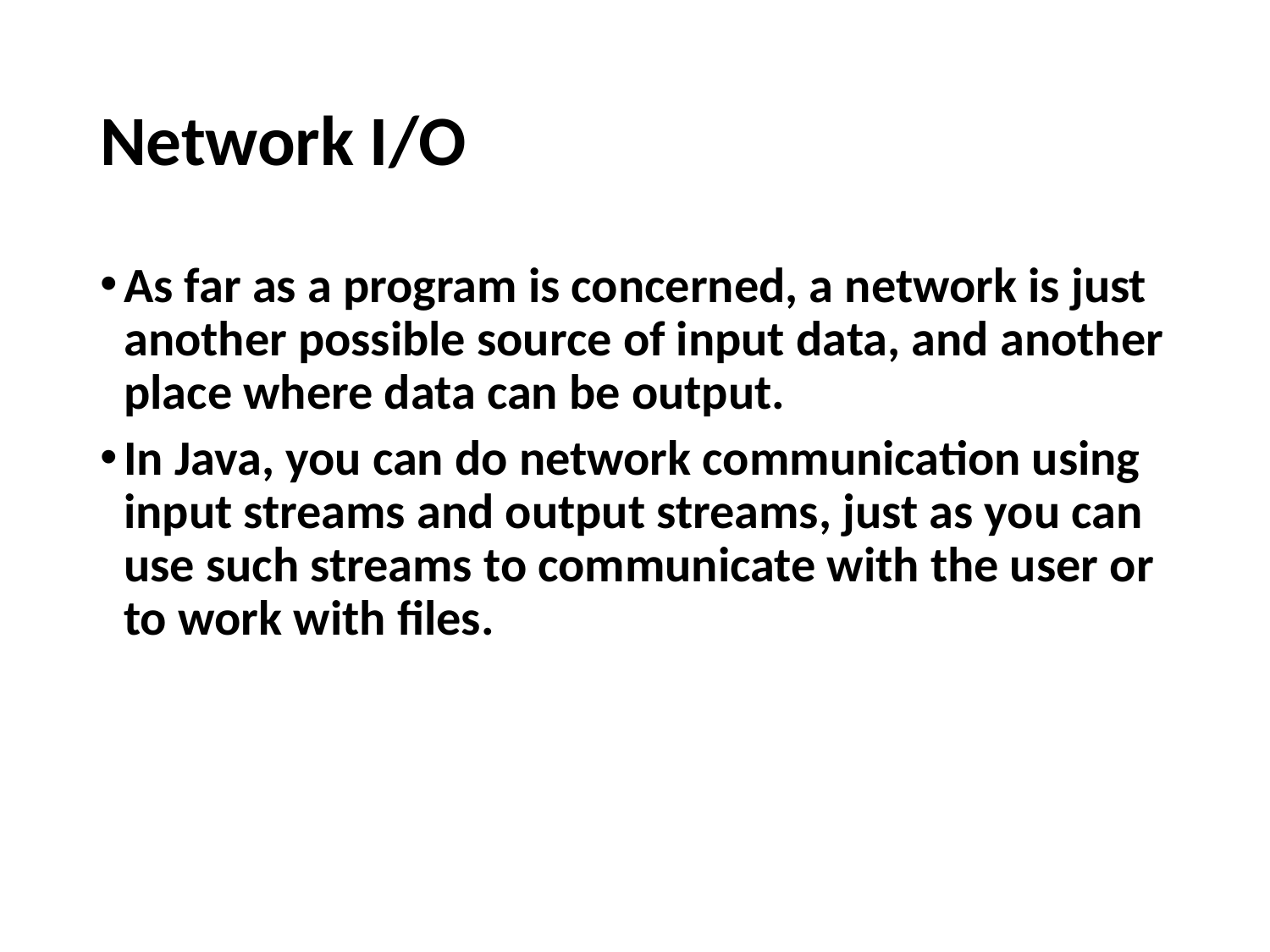

# Network I/O
As far as a program is concerned, a network is just another possible source of input data, and another place where data can be output.
In Java, you can do network communication using input streams and output streams, just as you can use such streams to communicate with the user or to work with files.